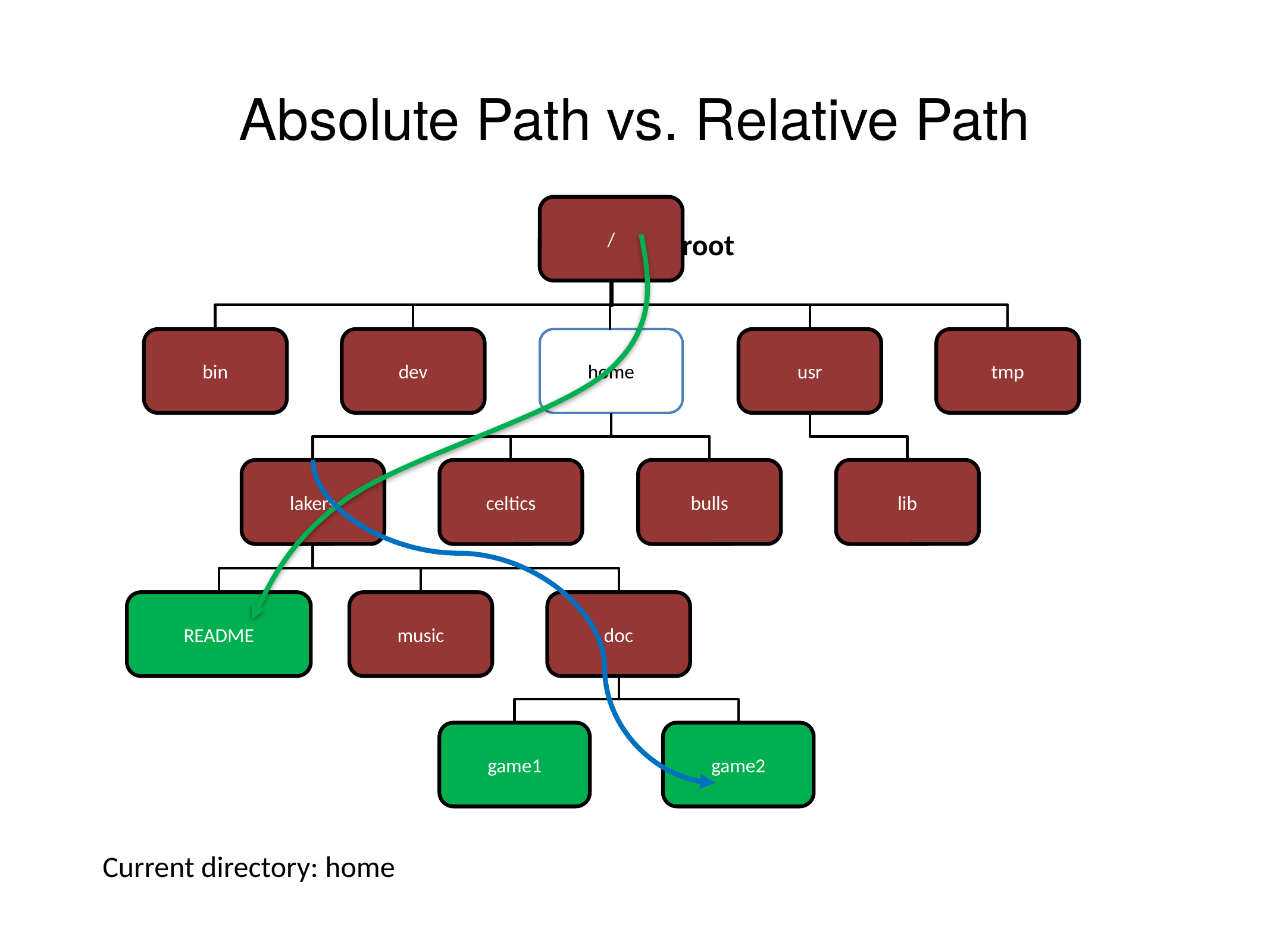

# Absolute Path vs. Relative Path

/

bin

dev

home

usr

tmp

lakers

celtics

bulls

lib

README

music

doc

game1

game2
root

Current directory: home